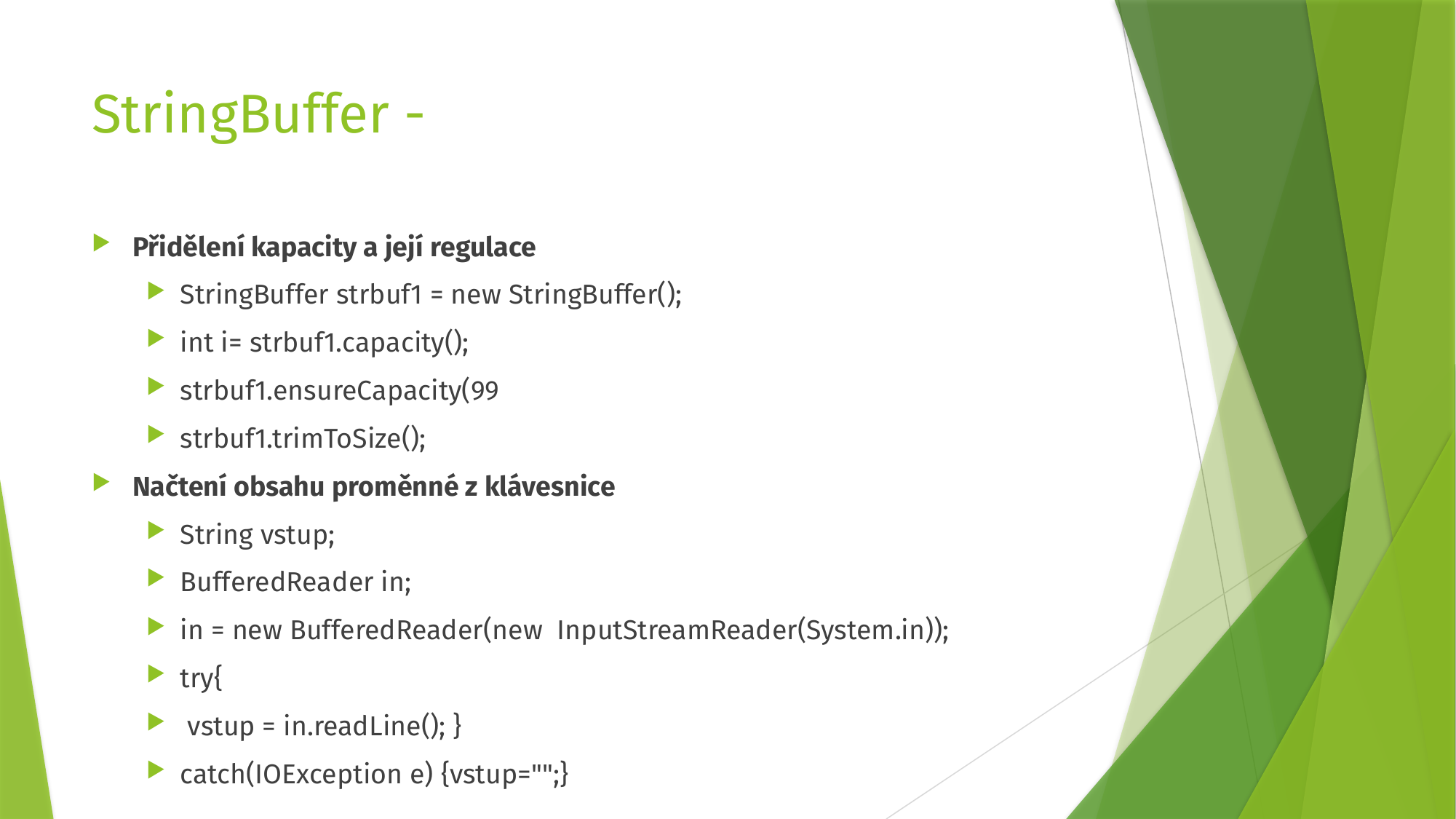

# StringBuffer -
Přidělení kapacity a její regulace
StringBuffer strbuf1 = new StringBuffer();
int i= strbuf1.capacity();
strbuf1.ensureCapacity(99
strbuf1.trimToSize();
Načtení obsahu proměnné z klávesnice
String vstup;
BufferedReader in;
in = new BufferedReader(new  InputStreamReader(System.in));
try{
 vstup = in.readLine(); }
catch(IOException e) {vstup="";}